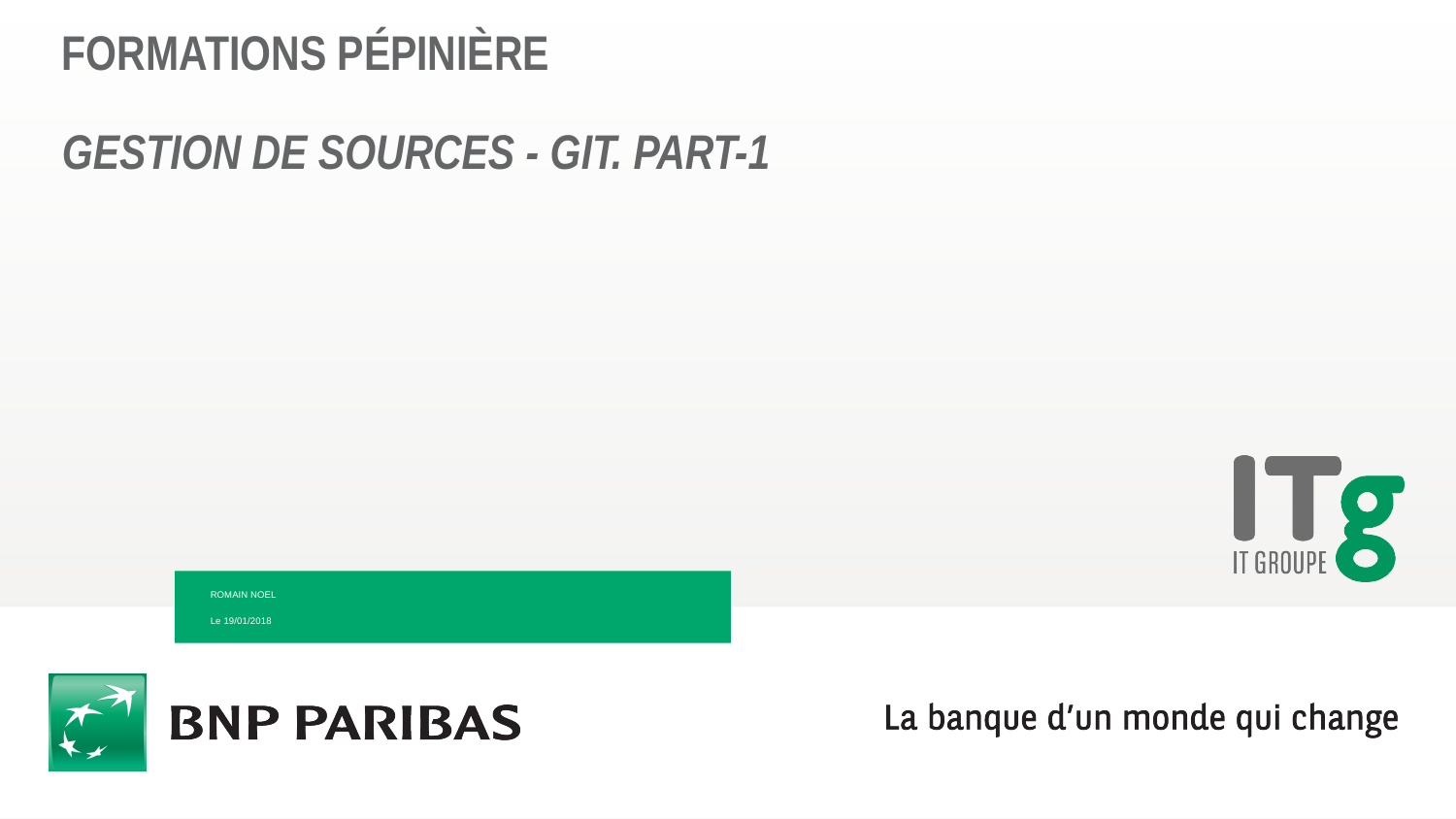

# Formations pépinière Gestion de sourceS - Git. Part-1
Romain NOEL
Le 19/01/2018